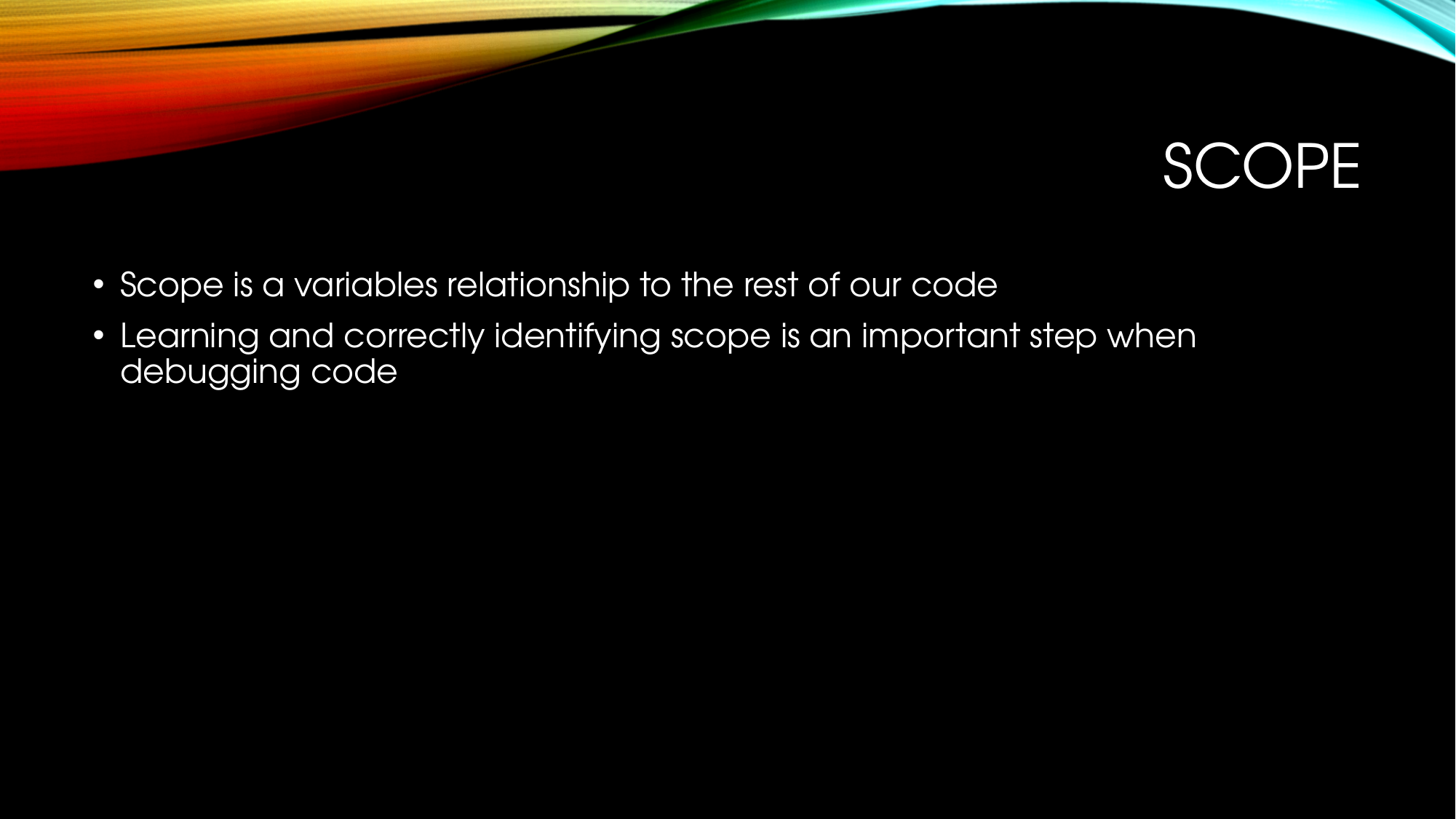

# Scope
Scope is a variables relationship to the rest of our code
Learning and correctly identifying scope is an important step when debugging code